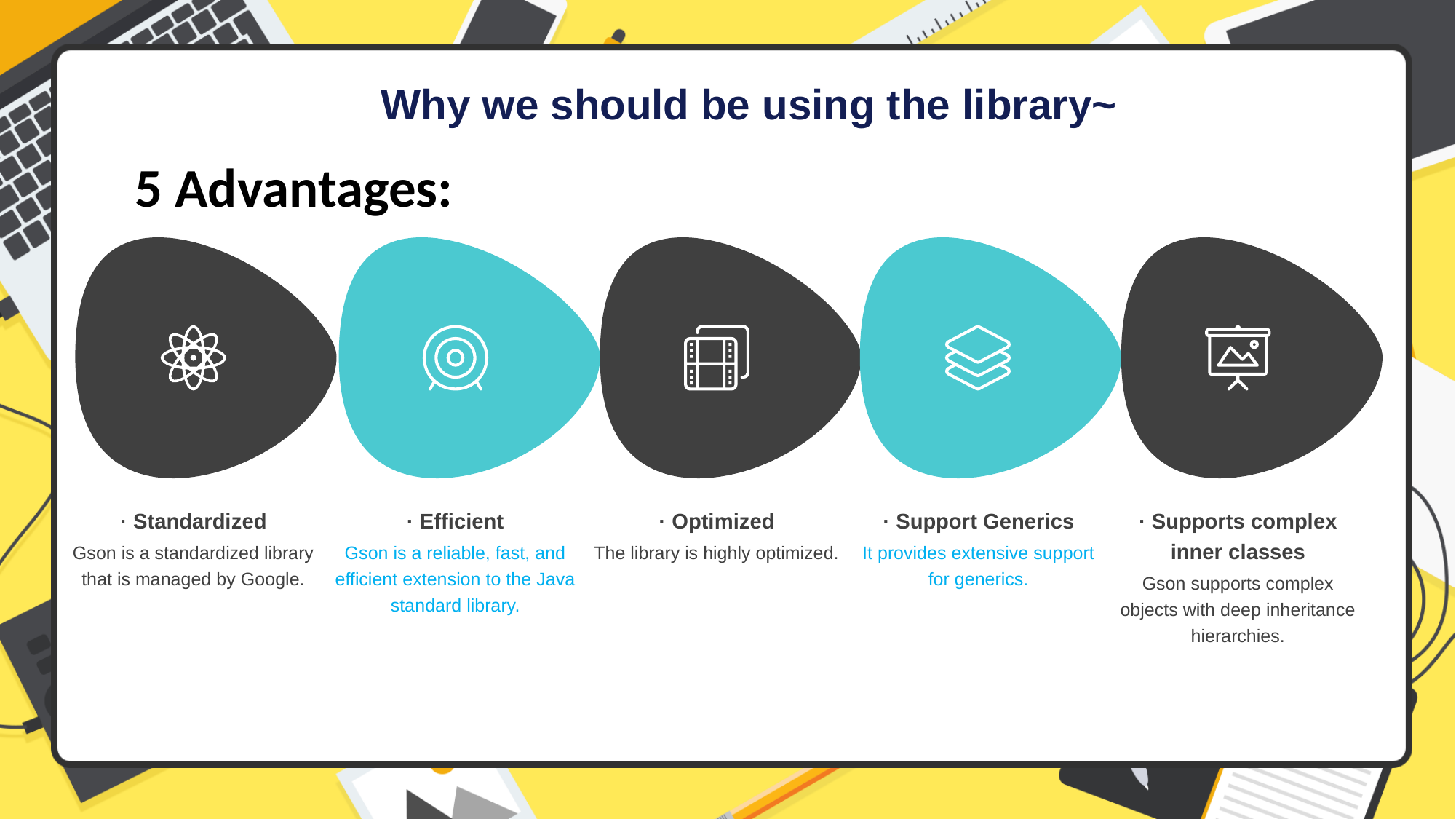

Why we should be using the library~
5 Advantages:

· Standardized
Gson is a standardized library that is managed by Google.
· Efficient
Gson is a reliable, fast, and efficient extension to the Java standard library.
· Optimized
The library is highly optimized.
· Support Generics
It provides extensive support for generics.
· Supports complex inner classes
Gson supports complex objects with deep inheritance hierarchies.